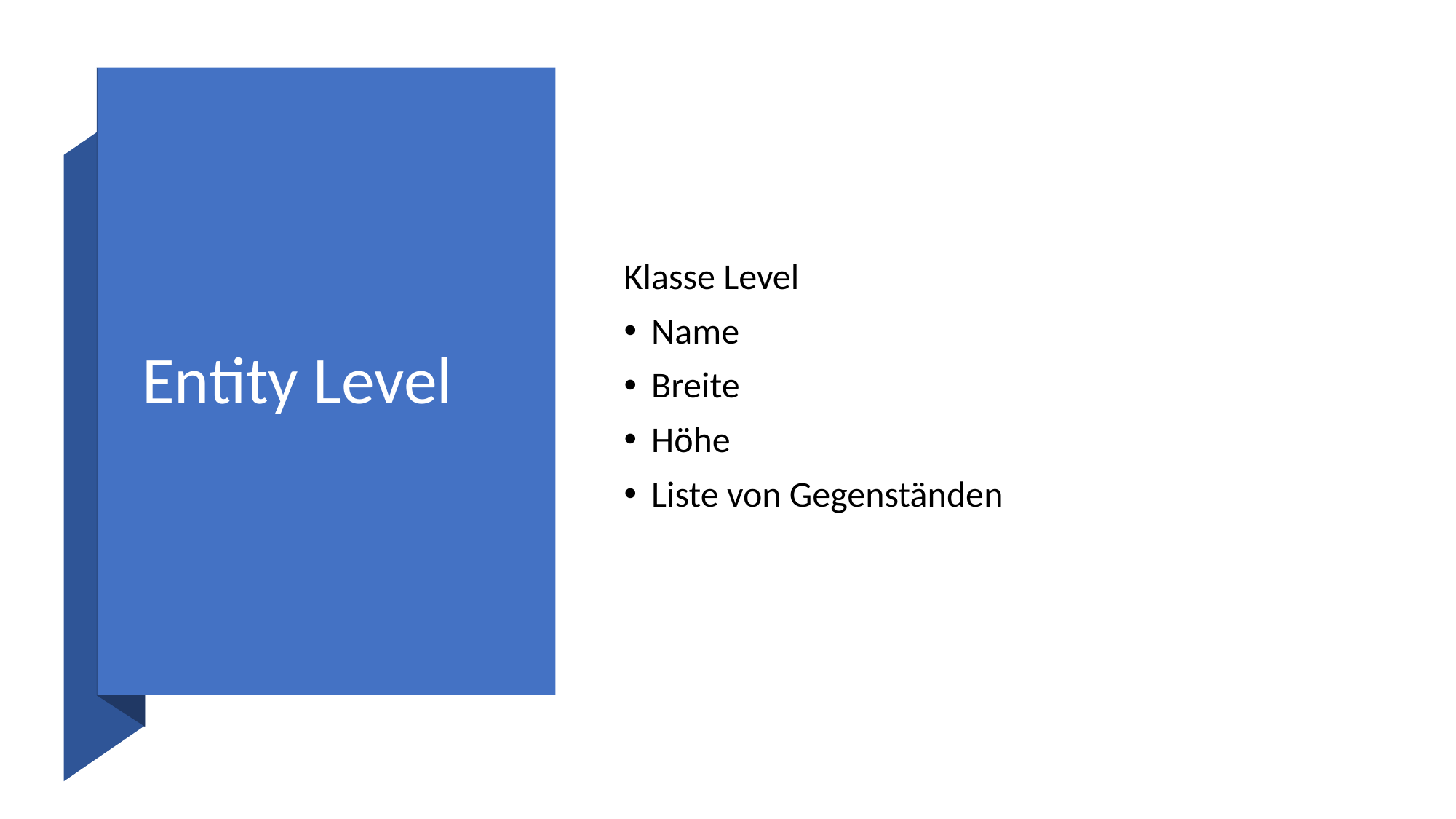

# Entity Level
Klasse Level
Name
Breite
Höhe
Liste von Gegenständen